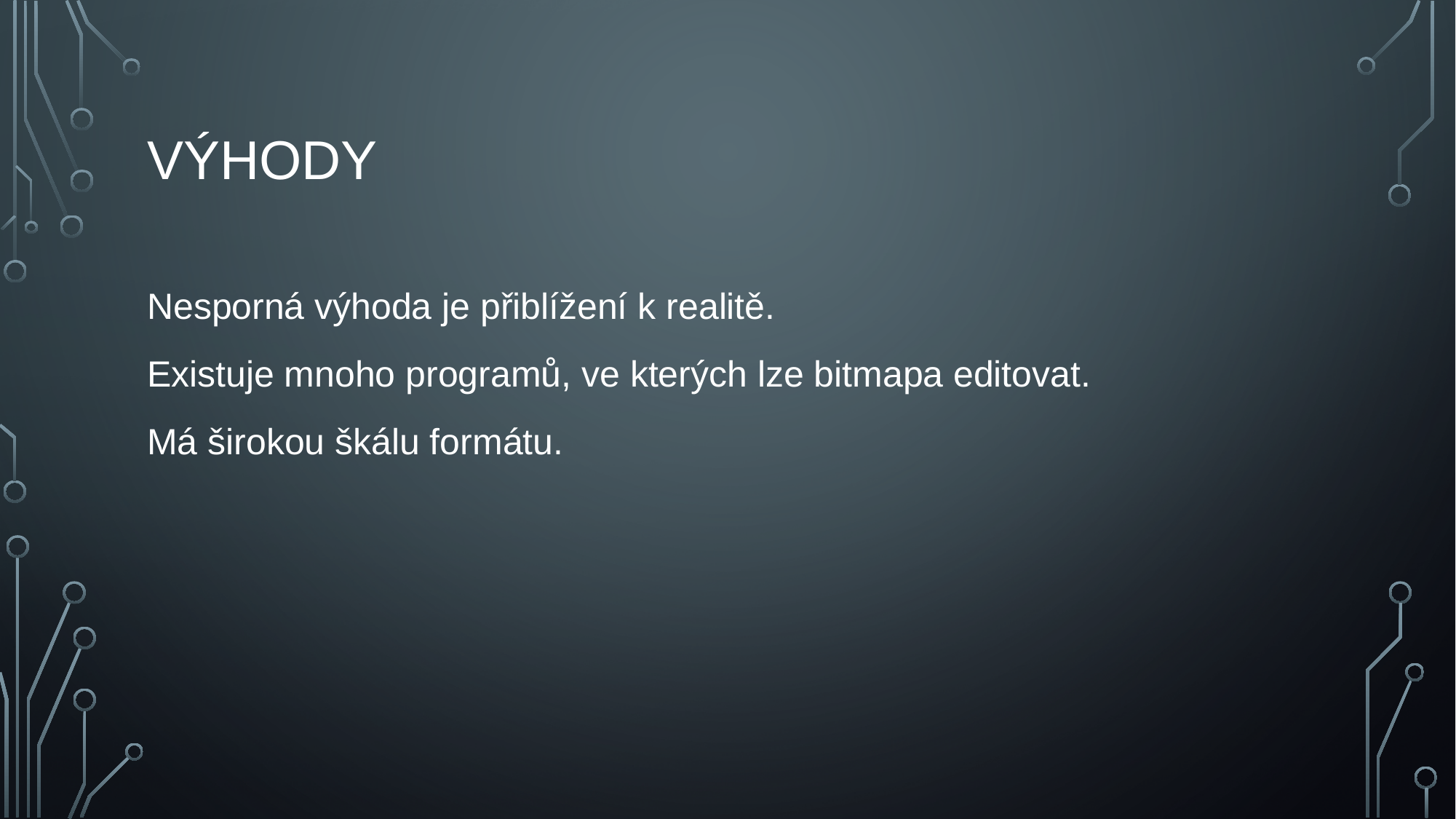

# Výhody
Nesporná výhoda je přiblížení k realitě.
Existuje mnoho programů, ve kterých lze bitmapa editovat.
Má širokou škálu formátu.